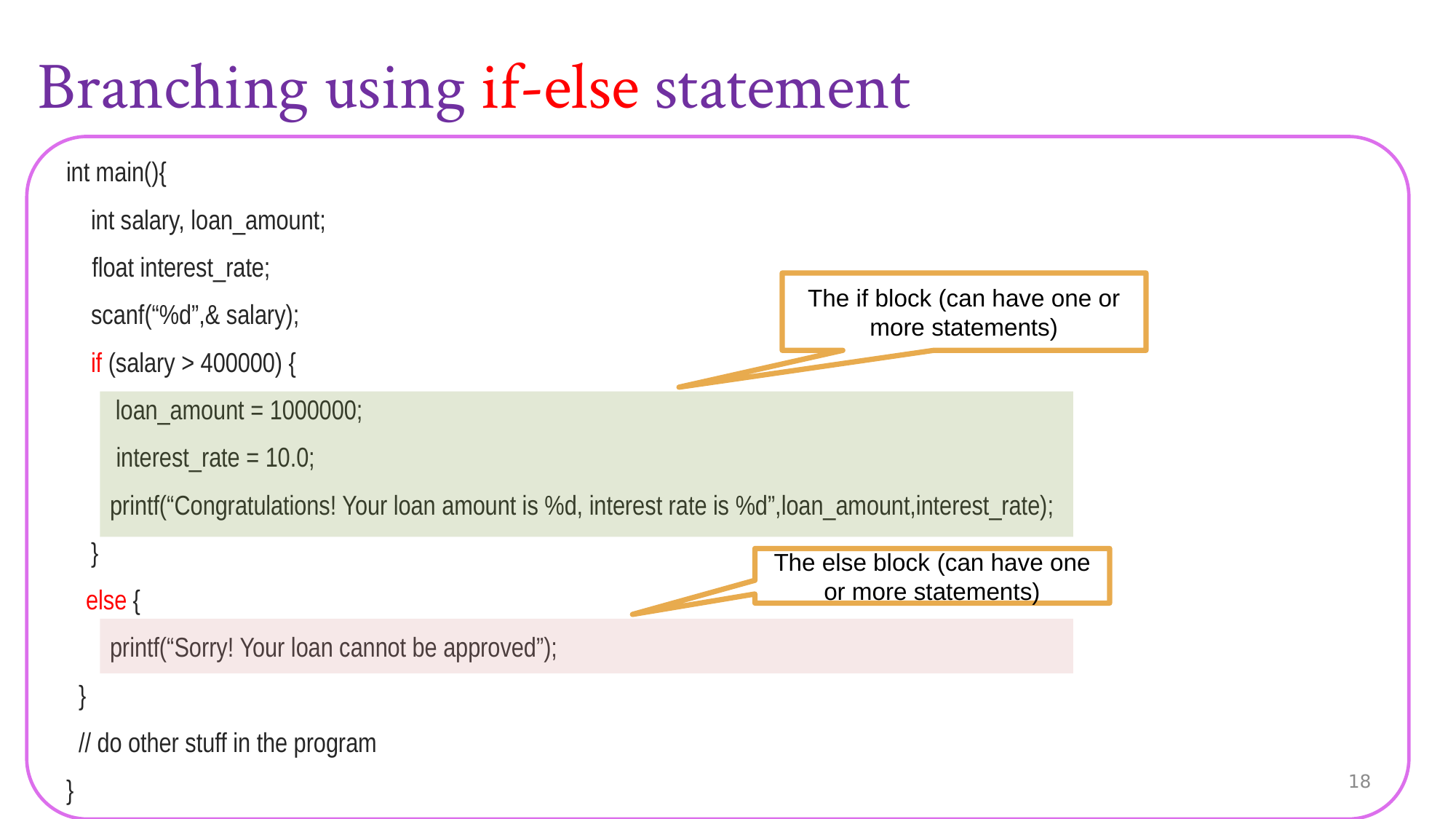

# Branching using if-else statement
int main(){
    int salary, loan_amount;
 float interest_rate;
    scanf(“%d”,& salary);
    if (salary > 400000) {
        loan_amount = 1000000;
 interest_rate = 10.0;
printf(“Congratulations! Your loan amount is %d, interest rate is %d”,loan_amount,interest_rate);
    }
else {
printf(“Sorry! Your loan cannot be approved”);
  }
  // do other stuff in the program
}
The if block (can have one or more statements)

The else block (can have one or more statements)

18